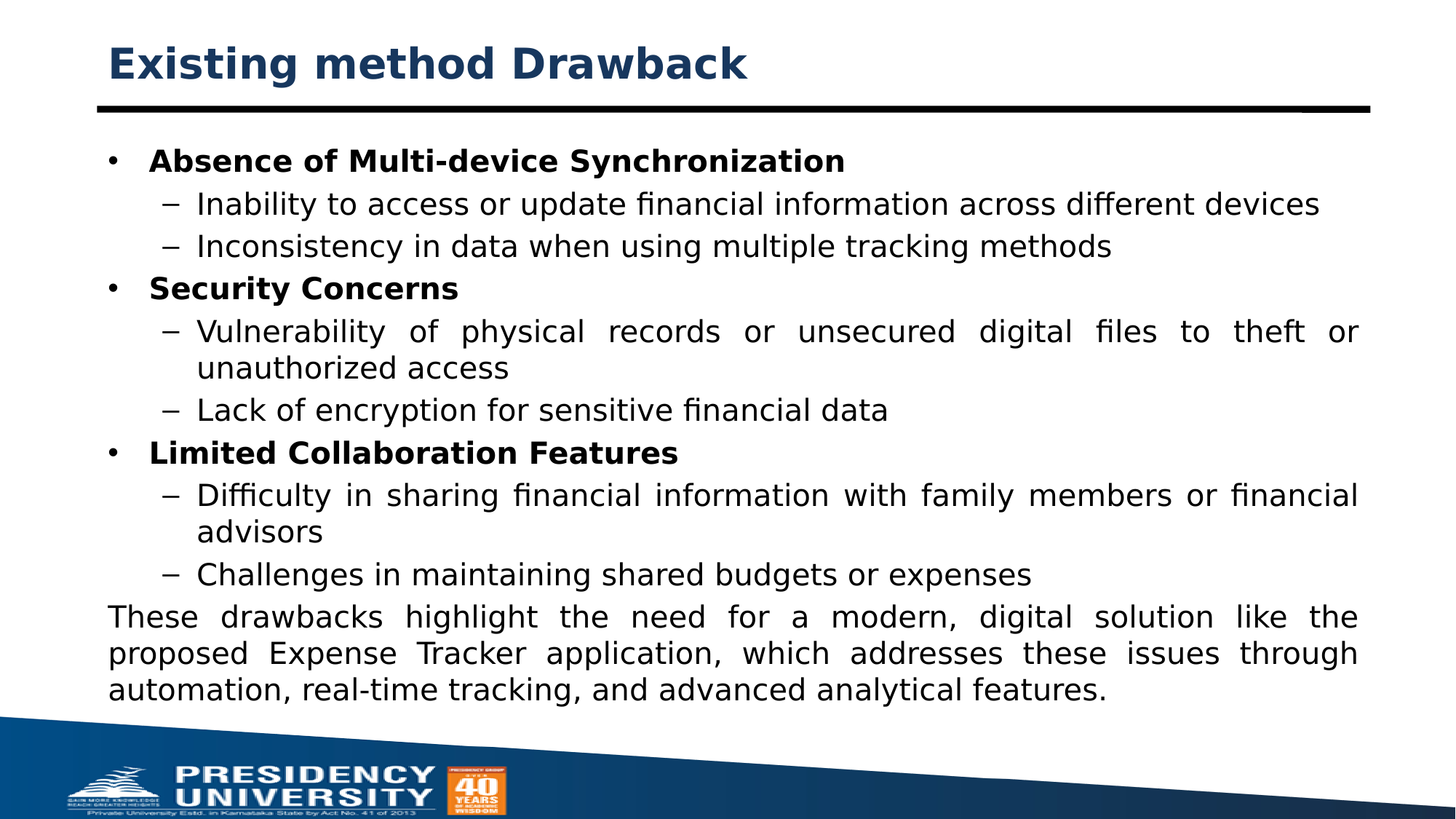

# Existing method Drawback
Absence of Multi-device Synchronization
Inability to access or update financial information across different devices
Inconsistency in data when using multiple tracking methods
Security Concerns
Vulnerability of physical records or unsecured digital files to theft or unauthorized access
Lack of encryption for sensitive financial data
Limited Collaboration Features
Difficulty in sharing financial information with family members or financial advisors
Challenges in maintaining shared budgets or expenses
These drawbacks highlight the need for a modern, digital solution like the proposed Expense Tracker application, which addresses these issues through automation, real-time tracking, and advanced analytical features.